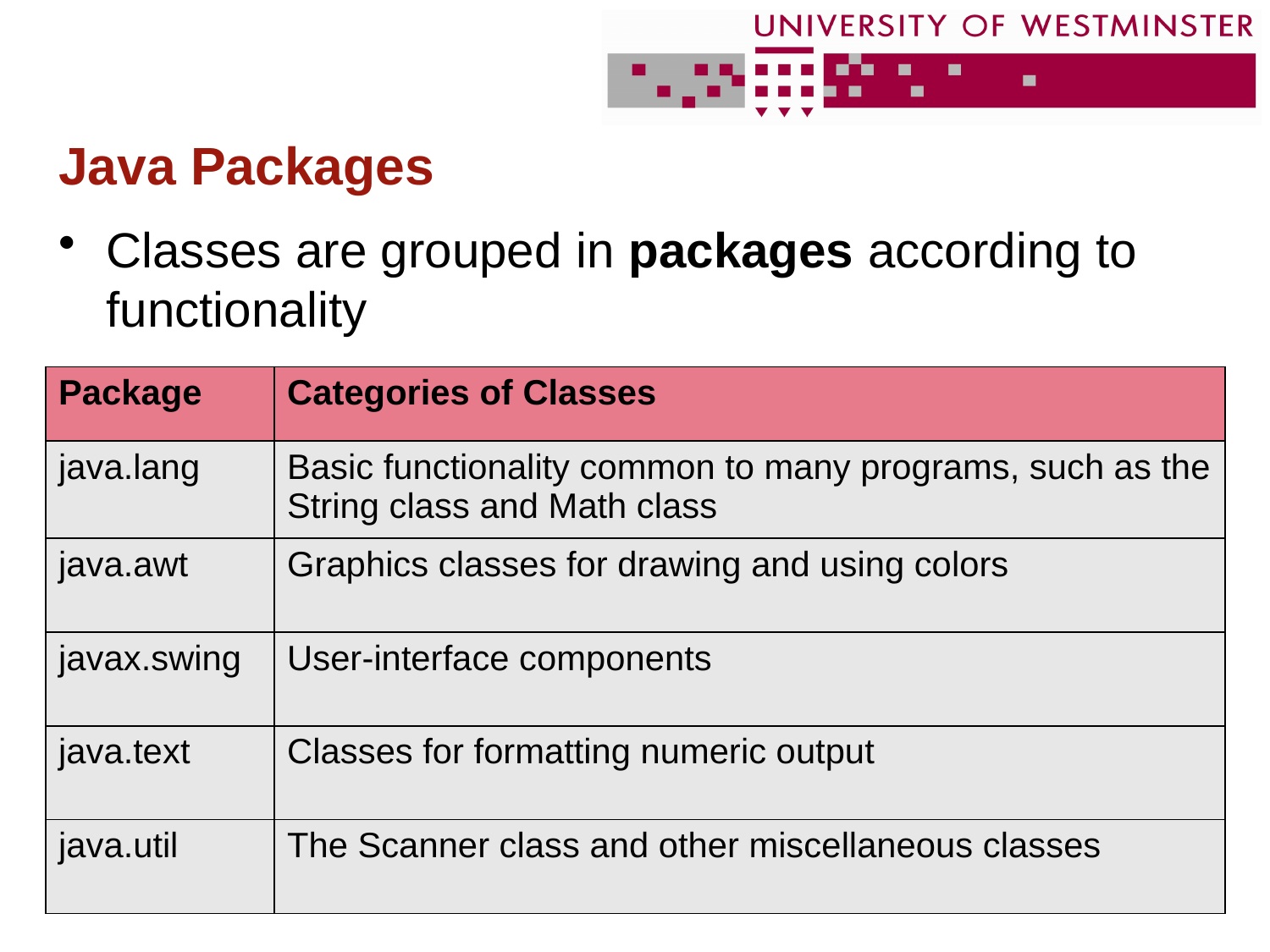

# Java Packages
Classes are grouped in packages according to functionality

| Package | Categories of Classes |
| --- | --- |
| java.lang | Basic functionality common to many programs, such as the String class and Math class |
| java.awt | Graphics classes for drawing and using colors |
| javax.swing | User-interface components |
| java.text | Classes for formatting numeric output |
| java.util | The Scanner class and other miscellaneous classes |